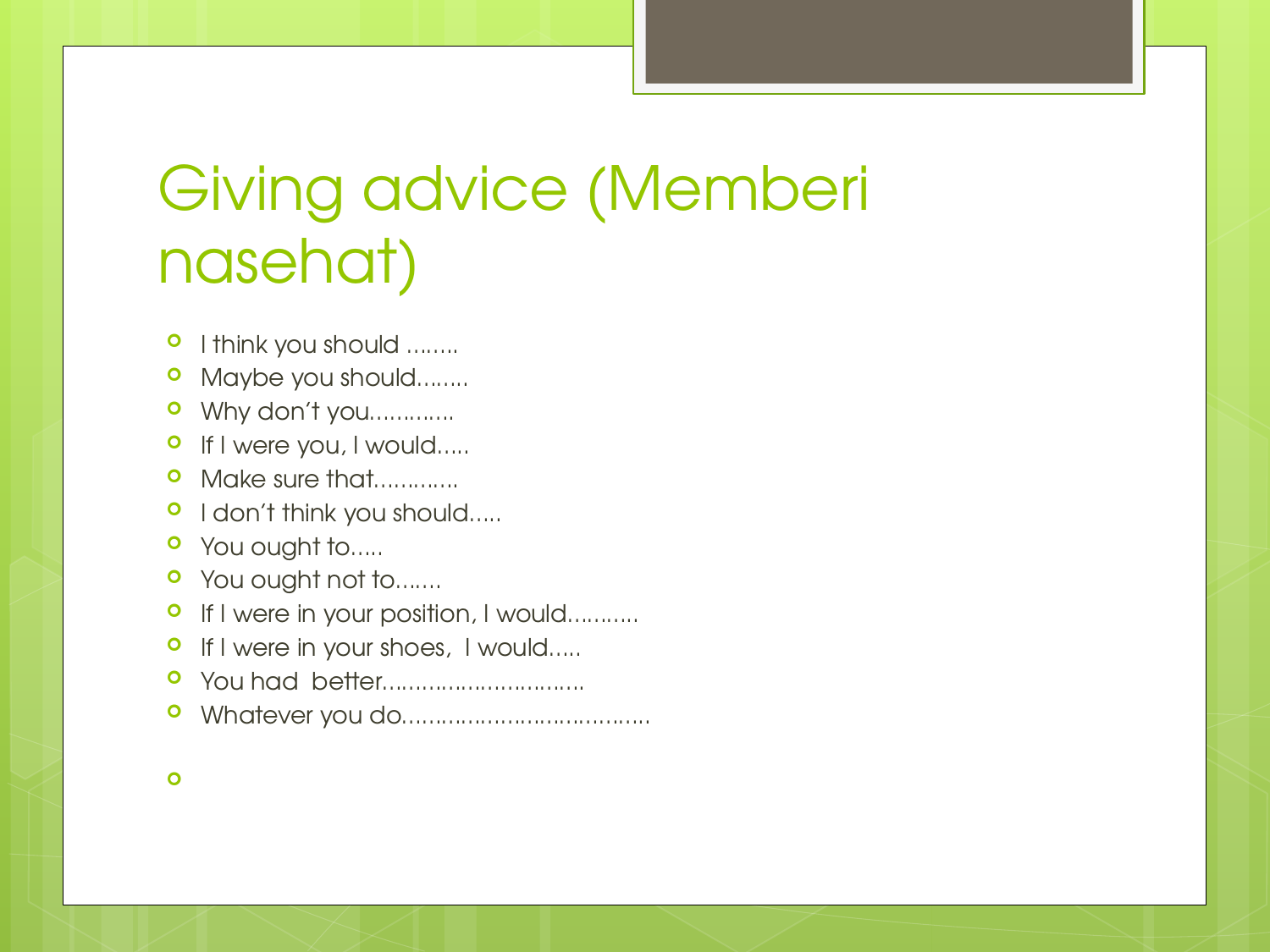

# Giving advice (Memberi nasehat)
I think you should ……..
Maybe you should……..
Why don’t you………….
If I were you, I would…..
Make sure that………….
I don’t think you should…..
You ought to…..
You ought not to…….
If I were in your position, I would………..
If I were in your shoes,  I would…..
You had  better………………………….
Whatever you do………………………………..